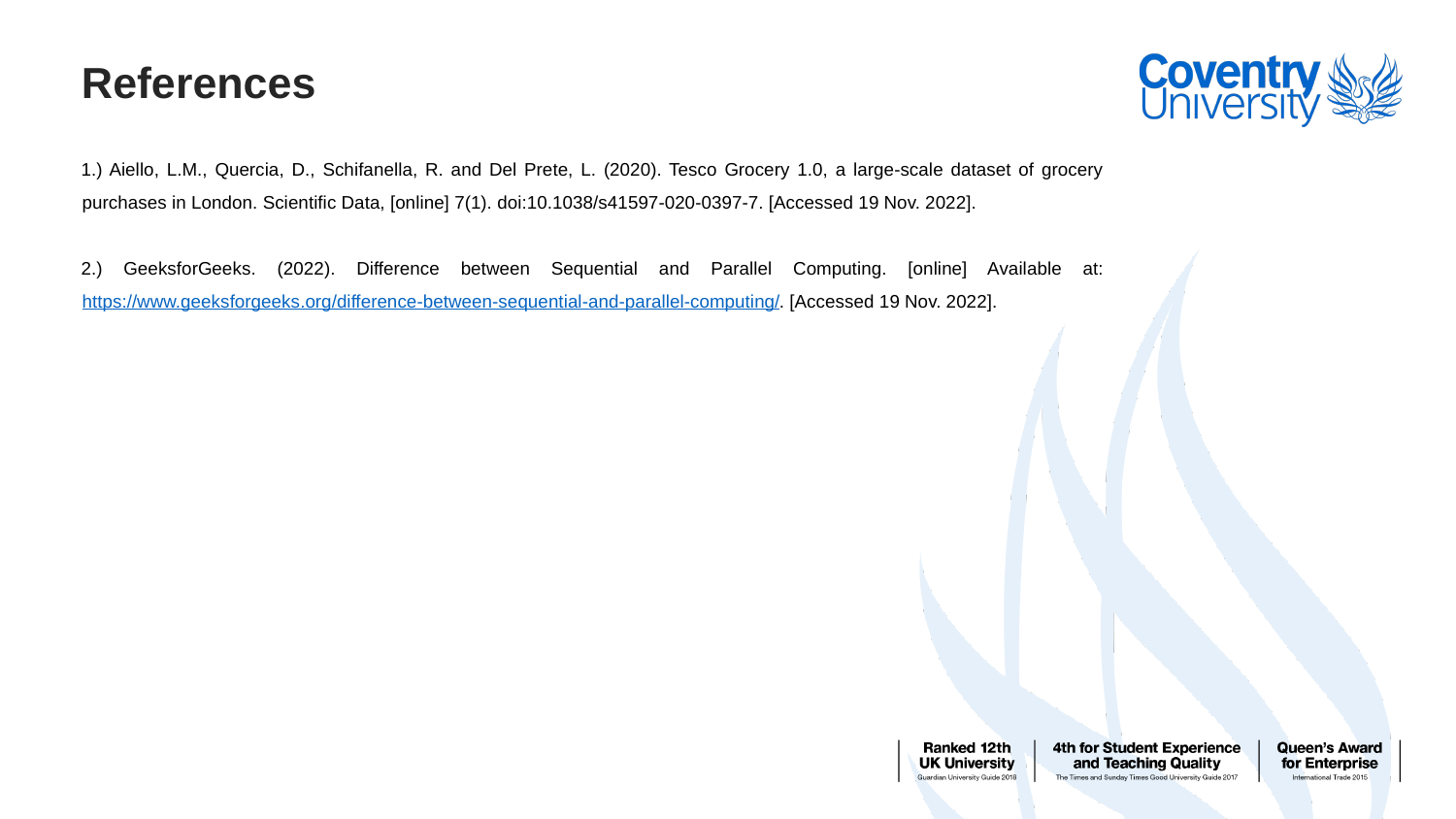

# References
1.) Aiello, L.M., Quercia, D., Schifanella, R. and Del Prete, L. (2020). Tesco Grocery 1.0, a large-scale dataset of grocery purchases in London. Scientific Data, [online] 7(1). doi:10.1038/s41597-020-0397-7. [Accessed 19 Nov. 2022].

2.) GeeksforGeeks. (2022). Difference between Sequential and Parallel Computing. [online] Available at: https://www.geeksforgeeks.org/difference-between-sequential-and-parallel-computing/. [Accessed 19 Nov. 2022].